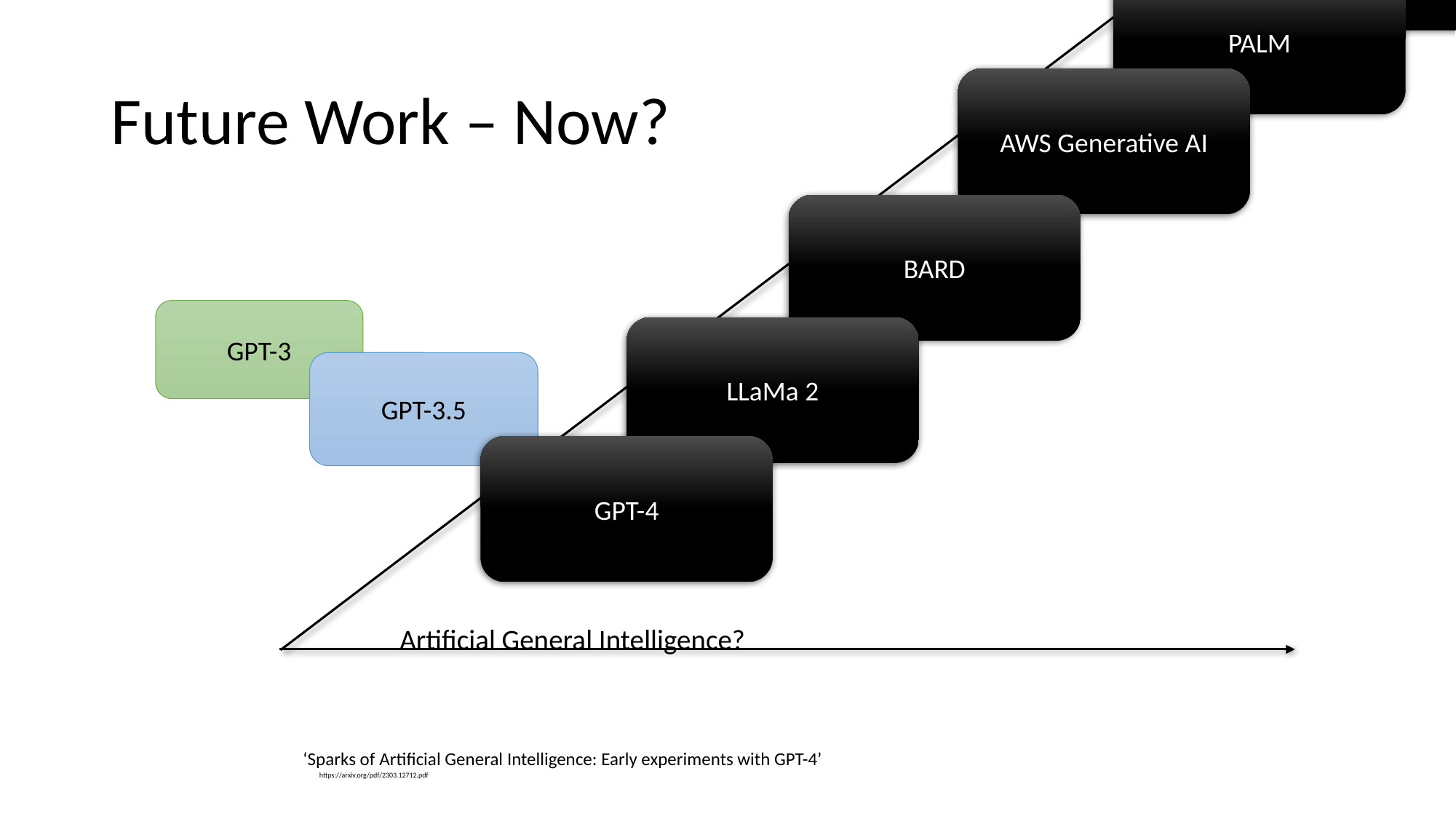

PALM
PALM
# Future Work – Now?
AWS Generative AI
BARD
GPT-3
LLaMa 2
GPT-3.5
GPT-4
Artificial General Intelligence?
‘Sparks of Artificial General Intelligence: Early experiments with GPT-4’
	https://arxiv.org/pdf/2303.12712.pdf